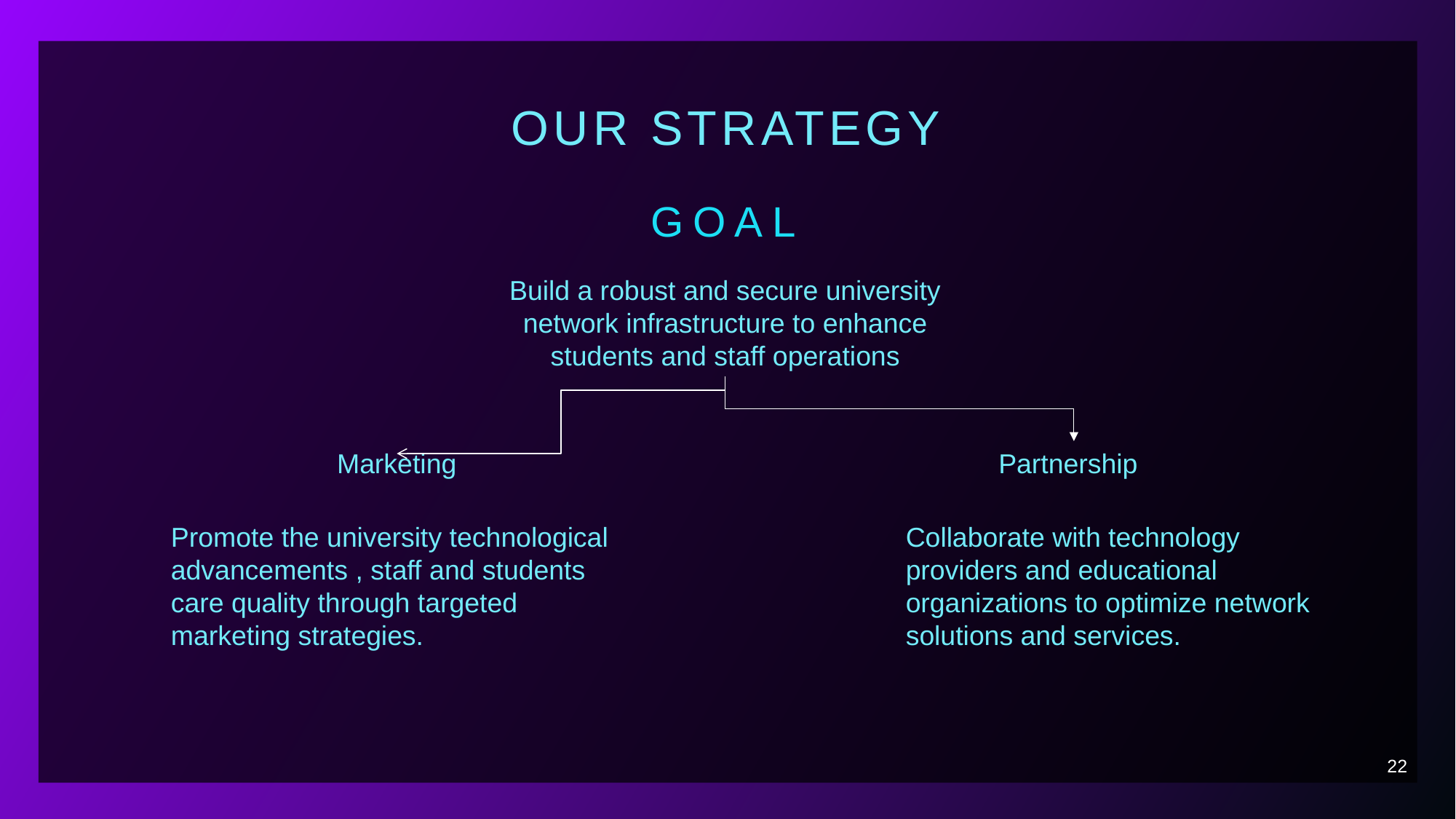

# OUR STRATEGY
GOAL
Build a robust and secure university network infrastructure to enhance students and staff operations
Marketing
Partnership
Promote the university technological advancements , staff and students care quality through targeted marketing strategies.
Collaborate with technology providers and educational organizations to optimize network solutions and services.
22